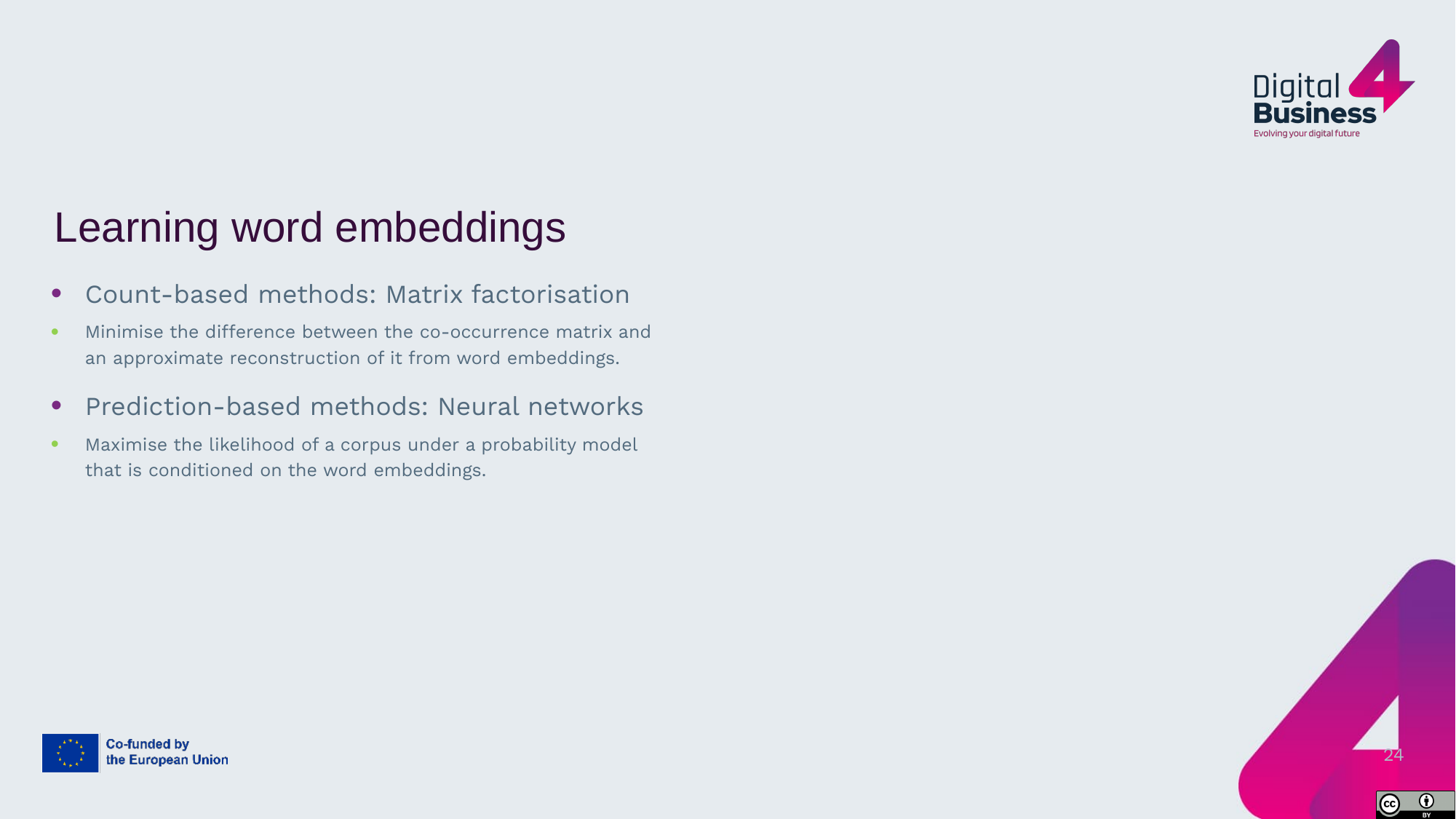

# Learning word embeddings
Count-based methods: Matrix factorisation
Minimise the difference between the co-occurrence matrix and an approximate reconstruction of it from word embeddings.
Prediction-based methods: Neural networks
Maximise the likelihood of a corpus under a probability model that is conditioned on the word embeddings.
24